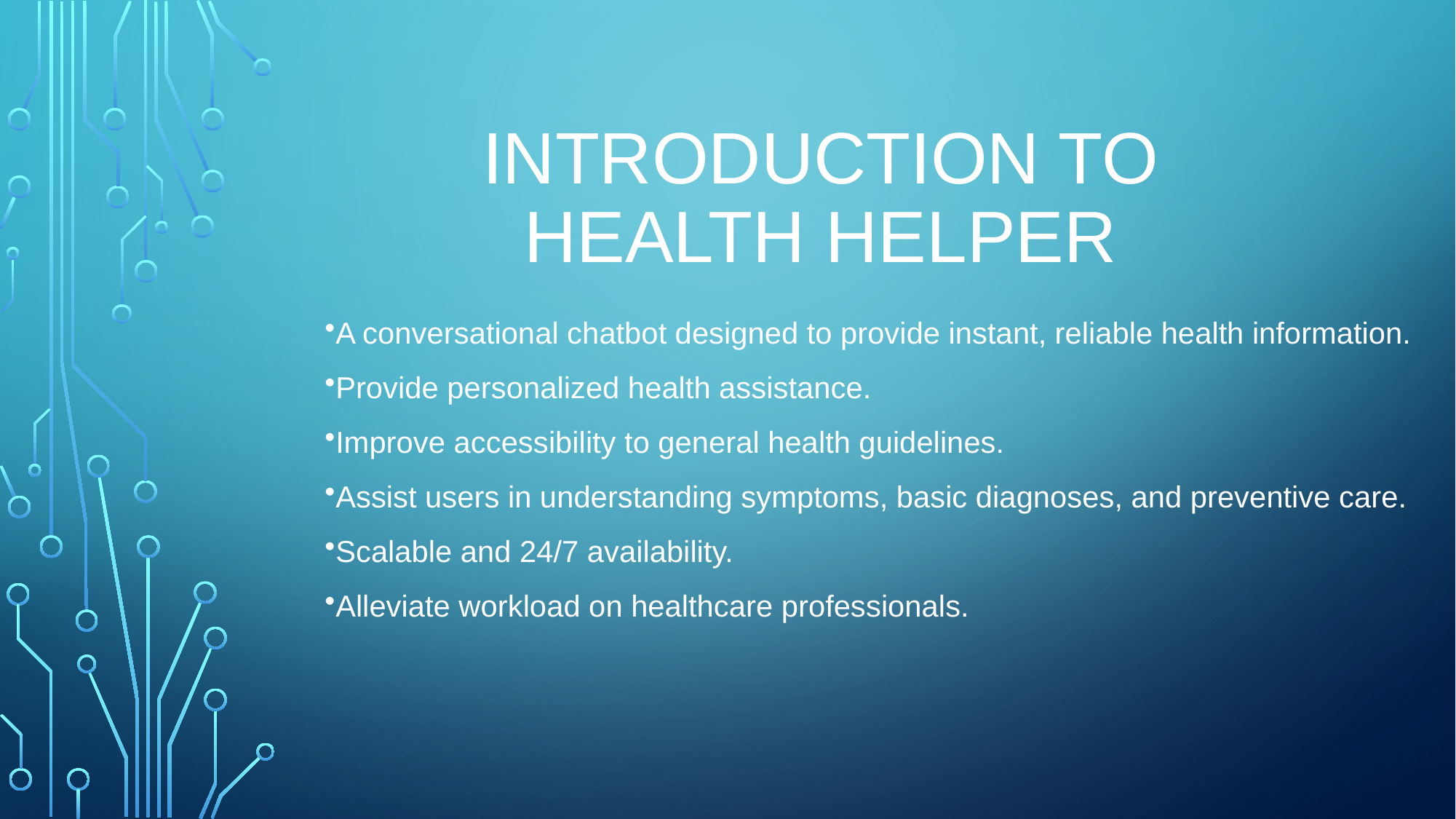

# Introduction to health helper
A conversational chatbot designed to provide instant, reliable health information.
Provide personalized health assistance.
Improve accessibility to general health guidelines.
Assist users in understanding symptoms, basic diagnoses, and preventive care.
Scalable and 24/7 availability.
Alleviate workload on healthcare professionals.